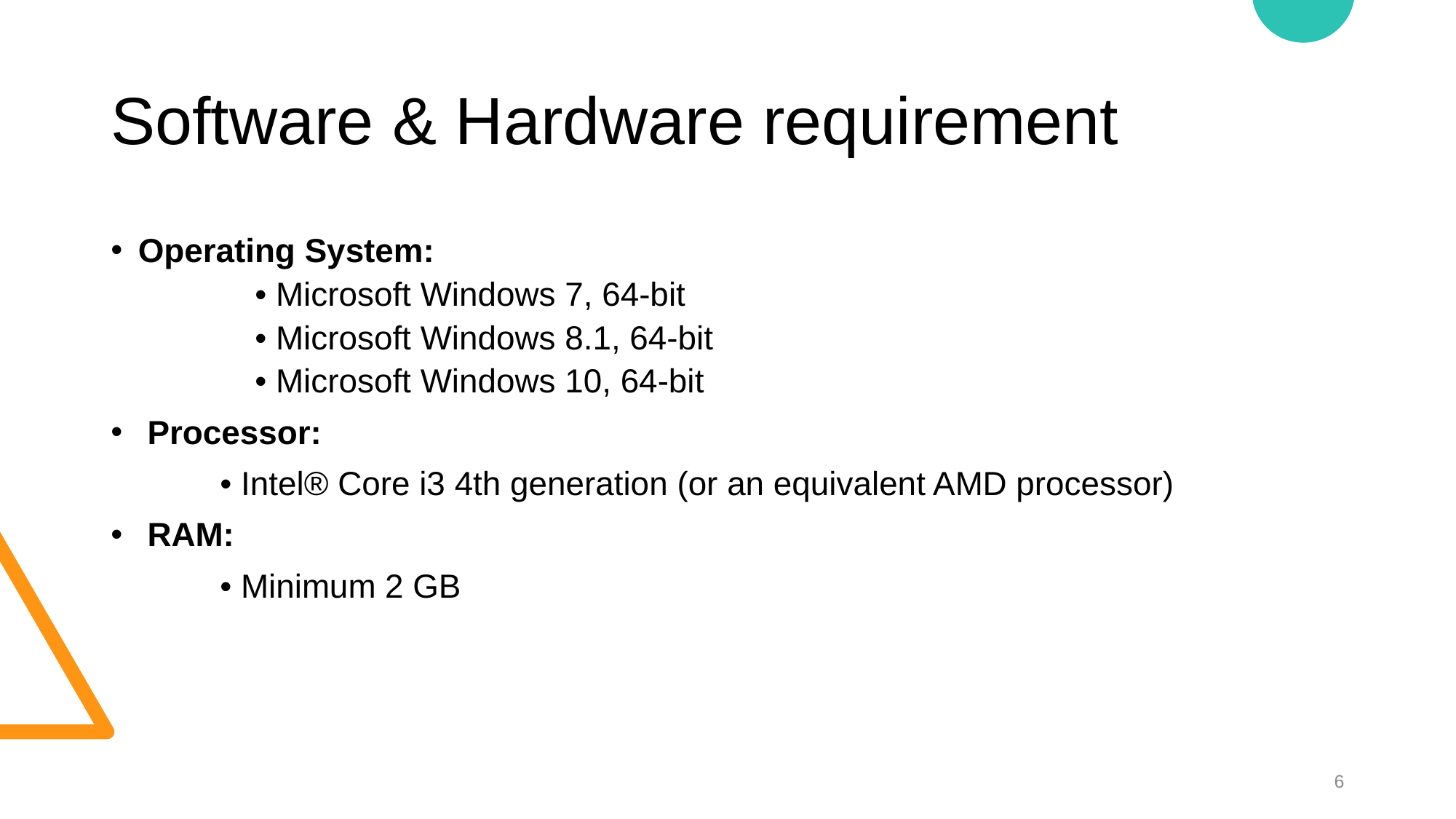

# Software & Hardware requirement
Operating System:
	• Microsoft Windows 7, 64-bit
	• Microsoft Windows 8.1, 64-bit
	• Microsoft Windows 10, 64-bit
 Processor:
	• Intel® Core i3 4th generation (or an equivalent AMD processor)
 RAM:
	• Minimum 2 GB

6